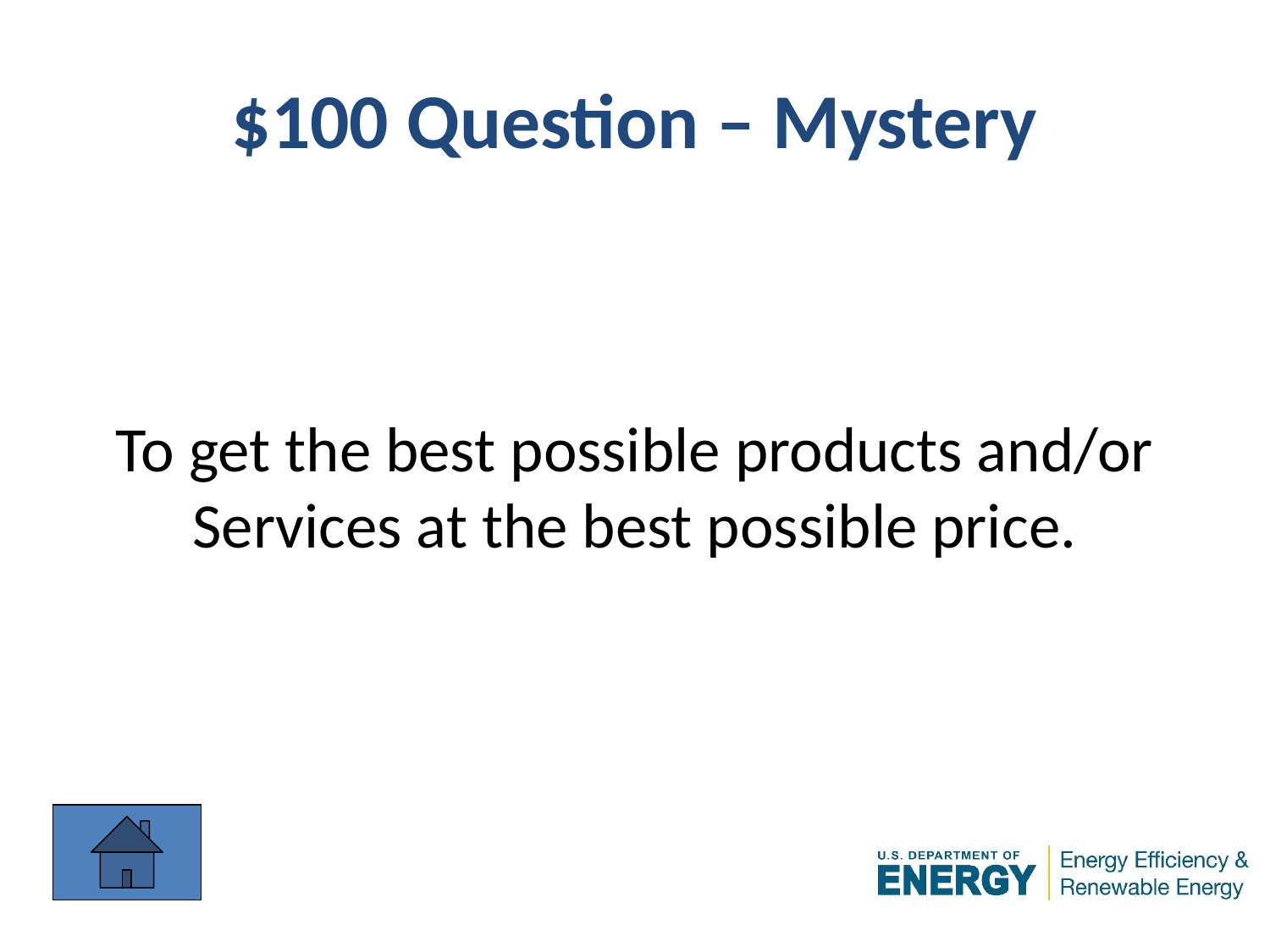

# $100 Question – Mystery
To get the best possible products and/or
Services at the best possible price.